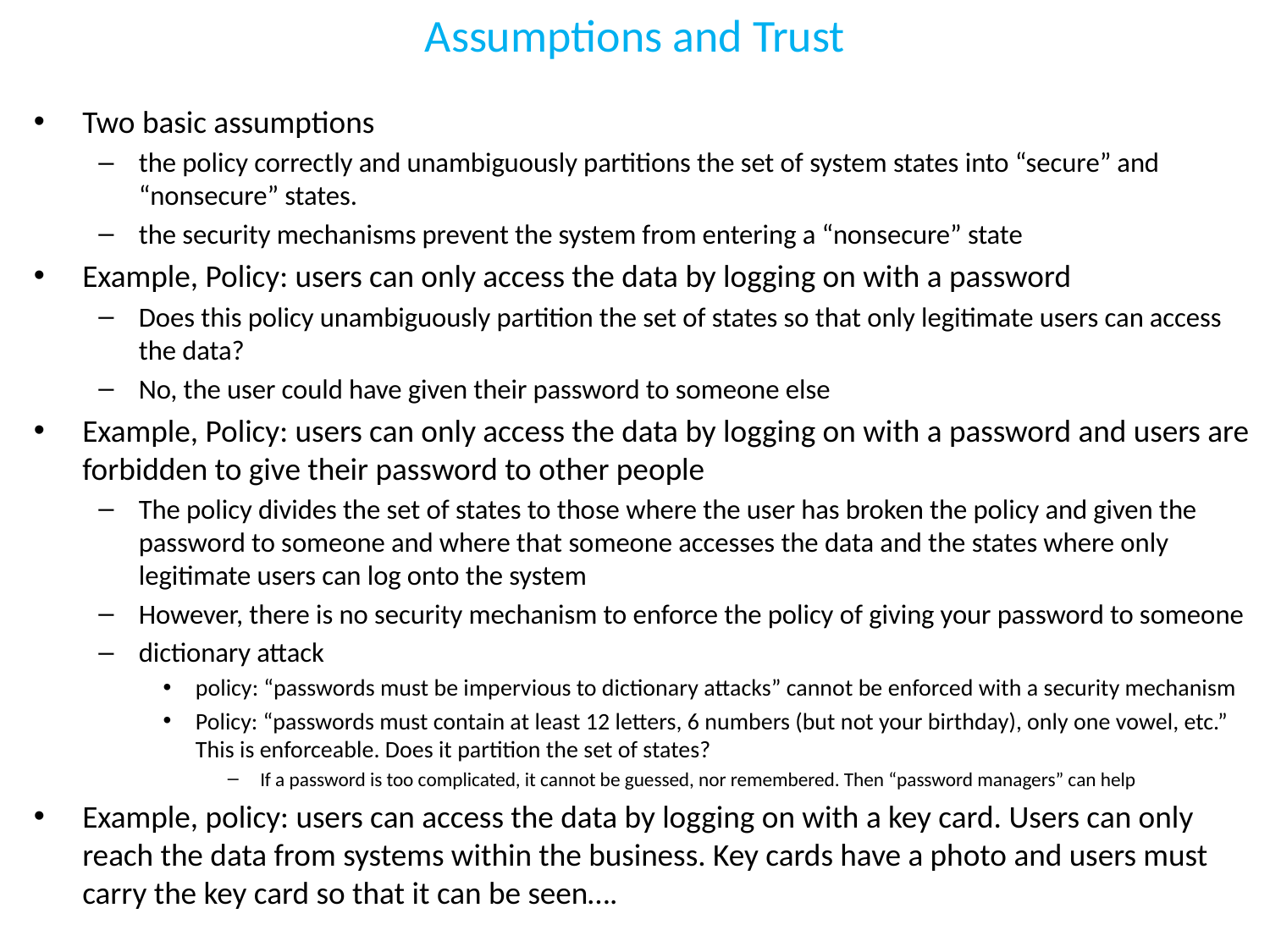

# Assumptions and Trust
Two basic assumptions
the policy correctly and unambiguously partitions the set of system states into “secure” and “nonsecure” states.
the security mechanisms prevent the system from entering a “nonsecure” state
Example, Policy: users can only access the data by logging on with a password
Does this policy unambiguously partition the set of states so that only legitimate users can access the data?
No, the user could have given their password to someone else
Example, Policy: users can only access the data by logging on with a password and users are forbidden to give their password to other people
The policy divides the set of states to those where the user has broken the policy and given the password to someone and where that someone accesses the data and the states where only legitimate users can log onto the system
However, there is no security mechanism to enforce the policy of giving your password to someone
dictionary attack
policy: “passwords must be impervious to dictionary attacks” cannot be enforced with a security mechanism
Policy: “passwords must contain at least 12 letters, 6 numbers (but not your birthday), only one vowel, etc.” This is enforceable. Does it partition the set of states?
If a password is too complicated, it cannot be guessed, nor remembered. Then “password managers” can help
Example, policy: users can access the data by logging on with a key card. Users can only reach the data from systems within the business. Key cards have a photo and users must carry the key card so that it can be seen….